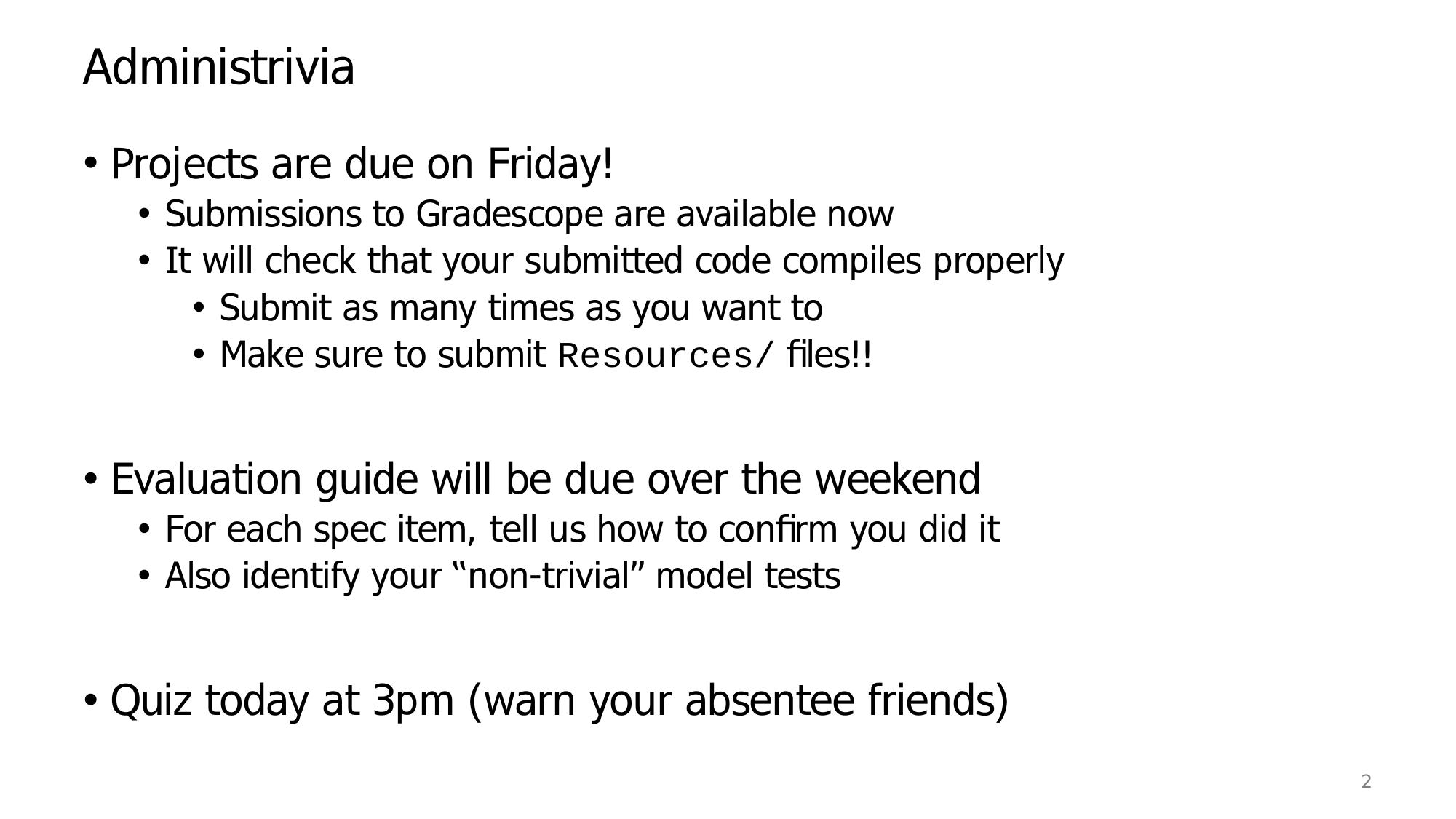

# Administrivia
Projects are due on Friday!
Submissions to Gradescope are available now
It will check that your submitted code compiles properly
Submit as many times as you want to
Make sure to submit Resources/ files!!

Evaluation guide will be due over the weekend
For each spec item, tell us how to confirm you did it
Also identify your “non-trivial” model tests

Quiz today at 3pm (warn your absentee friends)
2